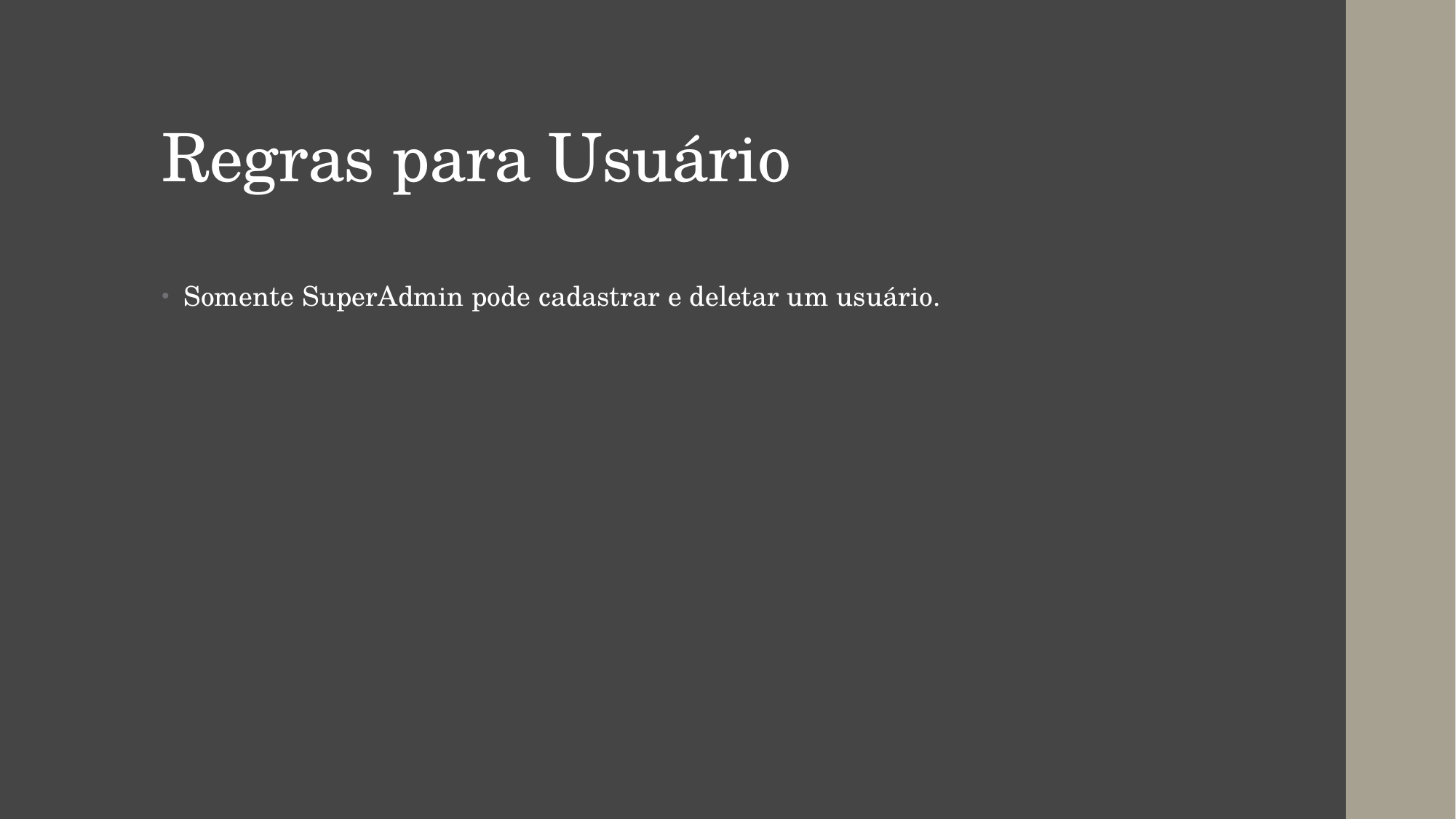

# Regras para Usuário

Somente SuperAdmin pode cadastrar e deletar um usuário.